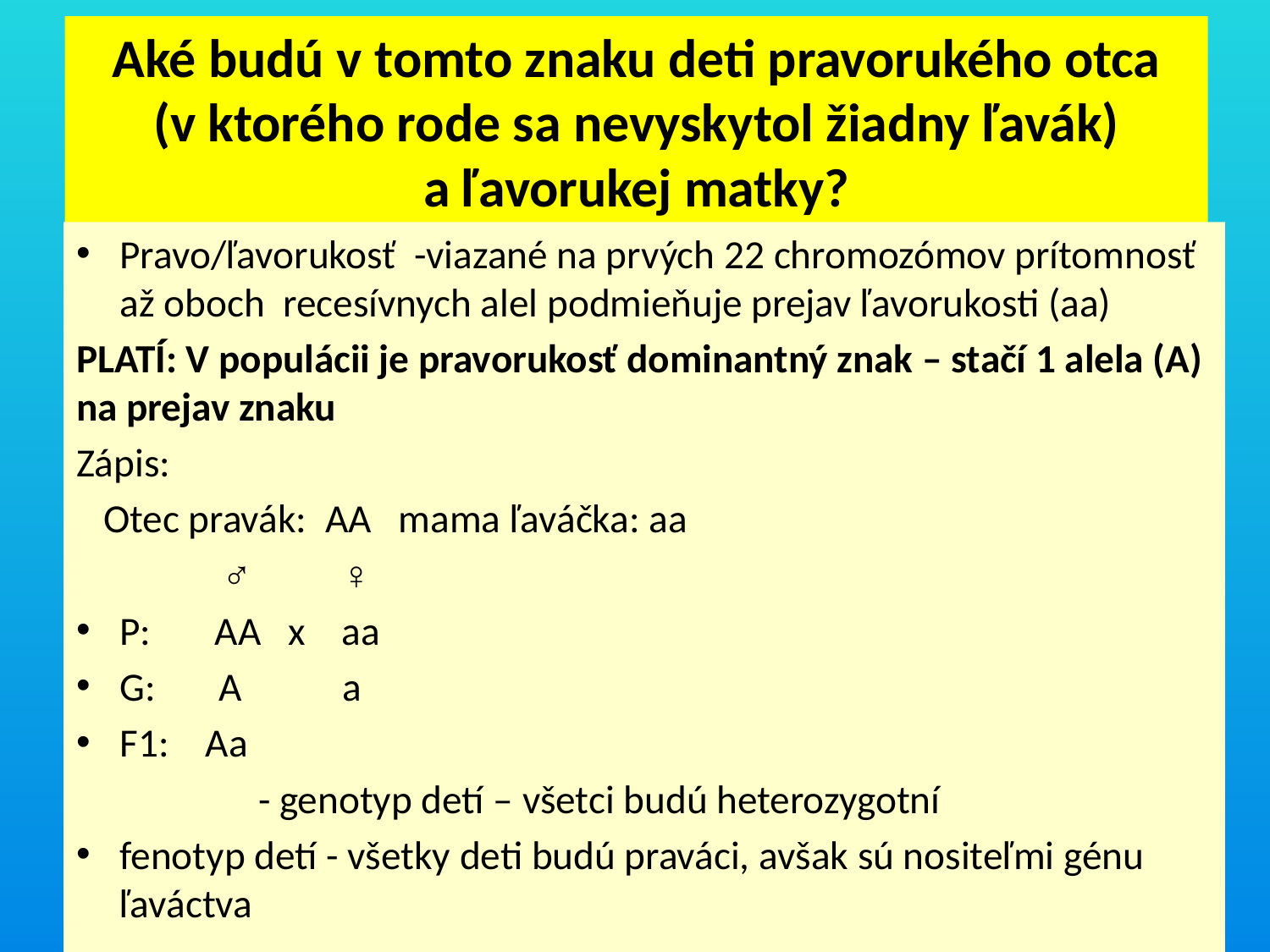

# Aké budú v tomto znaku deti pravorukého otca (v ktorého rode sa nevyskytol žiadny ľavák) a ľavorukej matky?
Pravo/ľavorukosť  -viazané na prvých 22 chromozómov prítomnosť až oboch  recesívnych alel podmieňuje prejav ľavorukosti (aa)
PLATÍ: V populácii je pravorukosť dominantný znak – stačí 1 alela (A) na prejav znaku
Zápis:
   Otec pravák:  AA   mama ľaváčka: aa
                ♂         ♀
P:       AA   x    aa
G:       A           a
F1:    Aa
                    - genotyp detí – všetci budú heterozygotní
fenotyp detí - všetky deti budú praváci, avšak sú nositeľmi génu ľaváctva